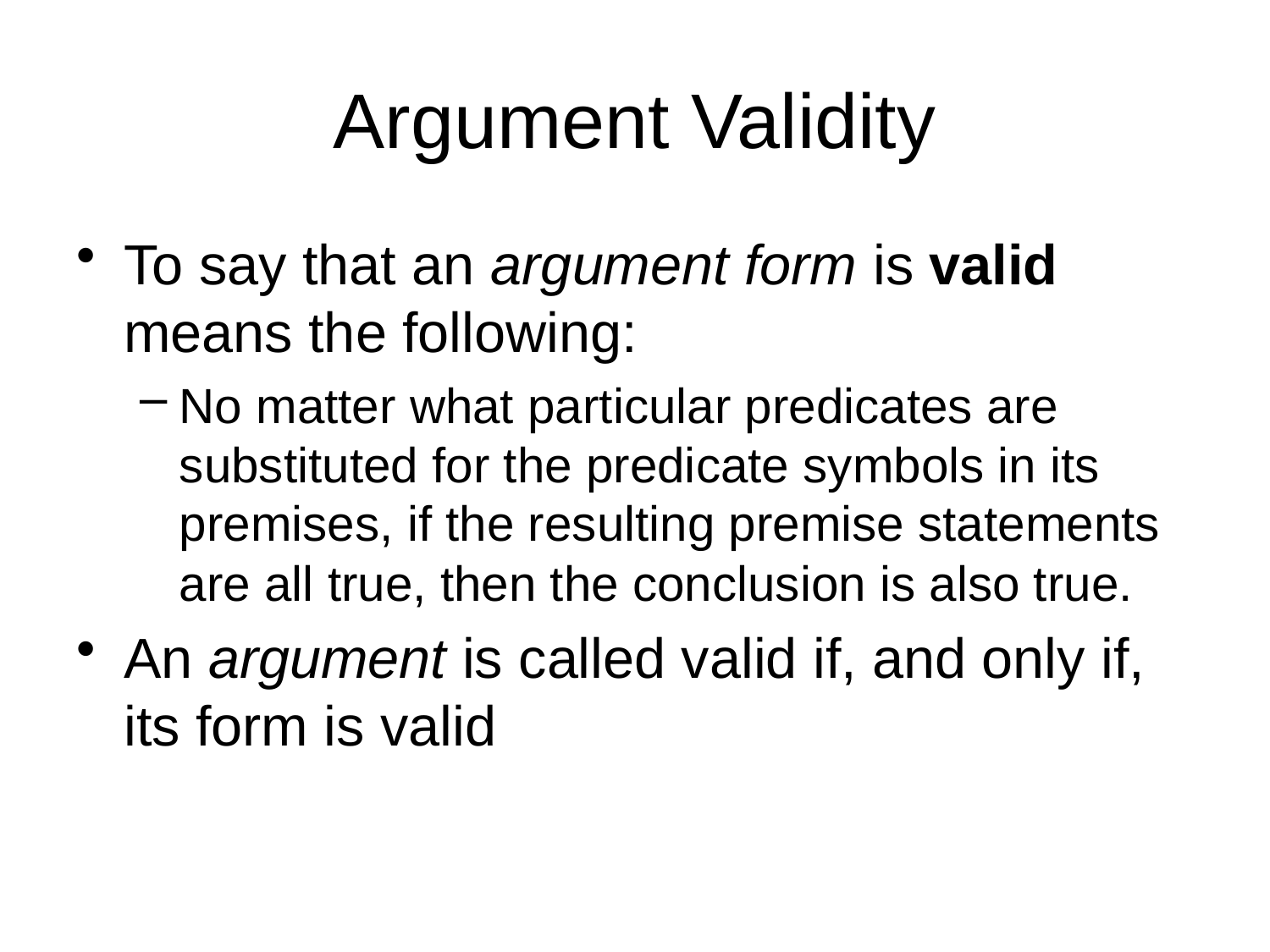

# Argument Validity
To say that an argument form is valid means the following:
No matter what particular predicates are substituted for the predicate symbols in its premises, if the resulting premise statements are all true, then the conclusion is also true.
An argument is called valid if, and only if, its form is valid